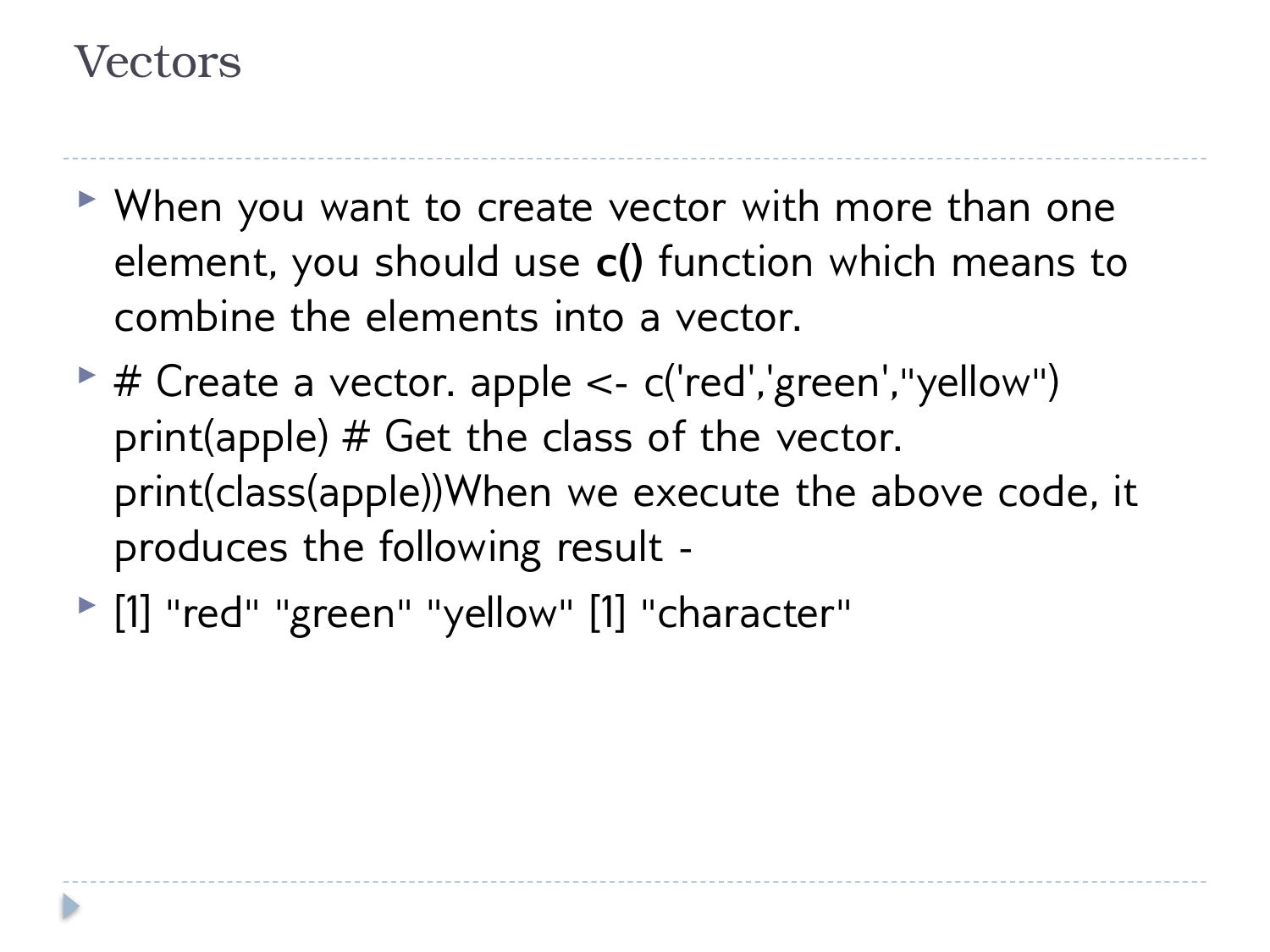

# Vectors
When you want to create vector with more than one element, you should use c() function which means to combine the elements into a vector.
# Create a vector. apple <- c('red','green',"yellow") print(apple) # Get the class of the vector. print(class(apple))When we execute the above code, it produces the following result −
[1] "red" "green" "yellow" [1] "character"